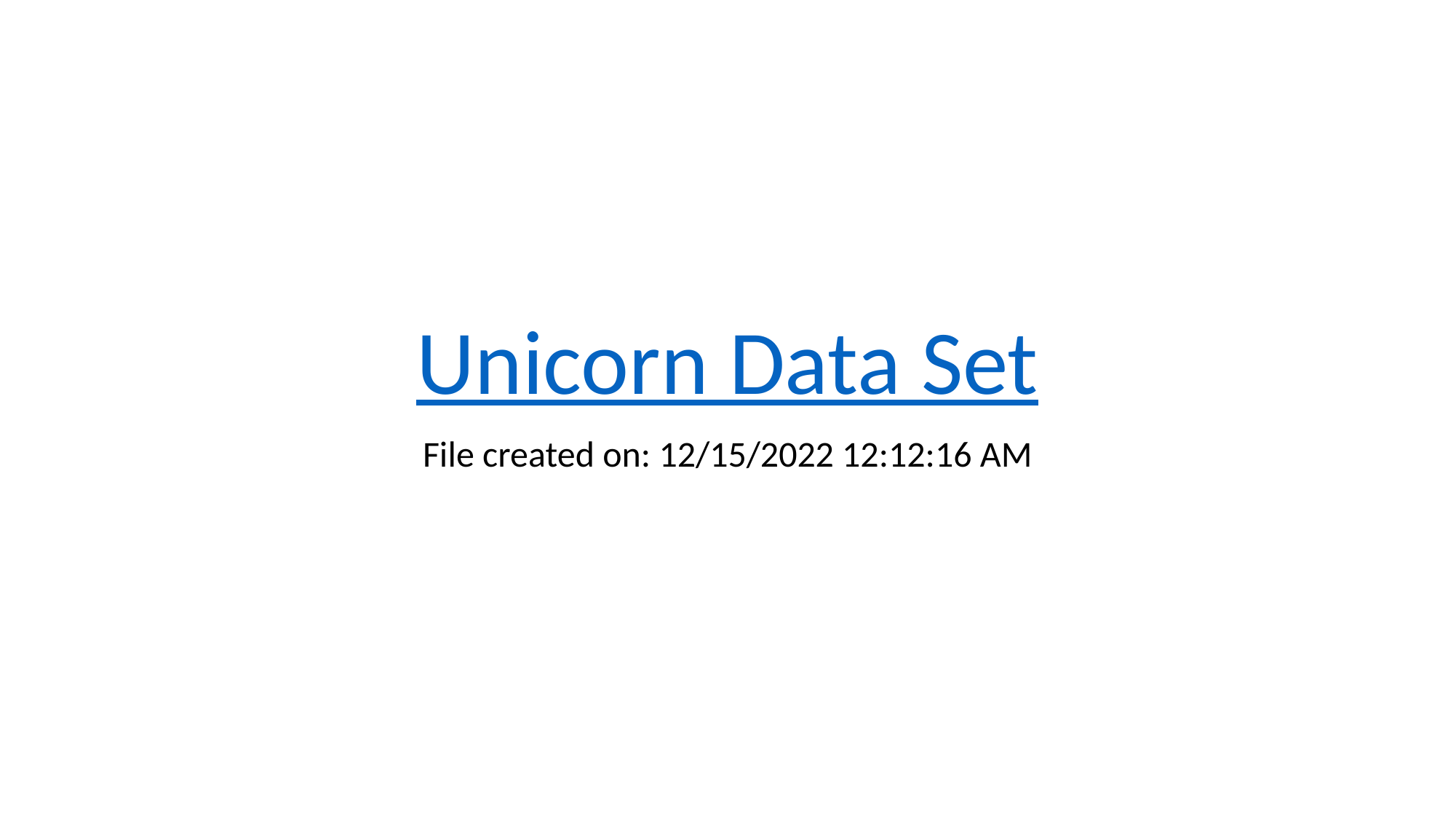

# Unicorn Data Set
File created on: 12/15/2022 12:12:16 AM